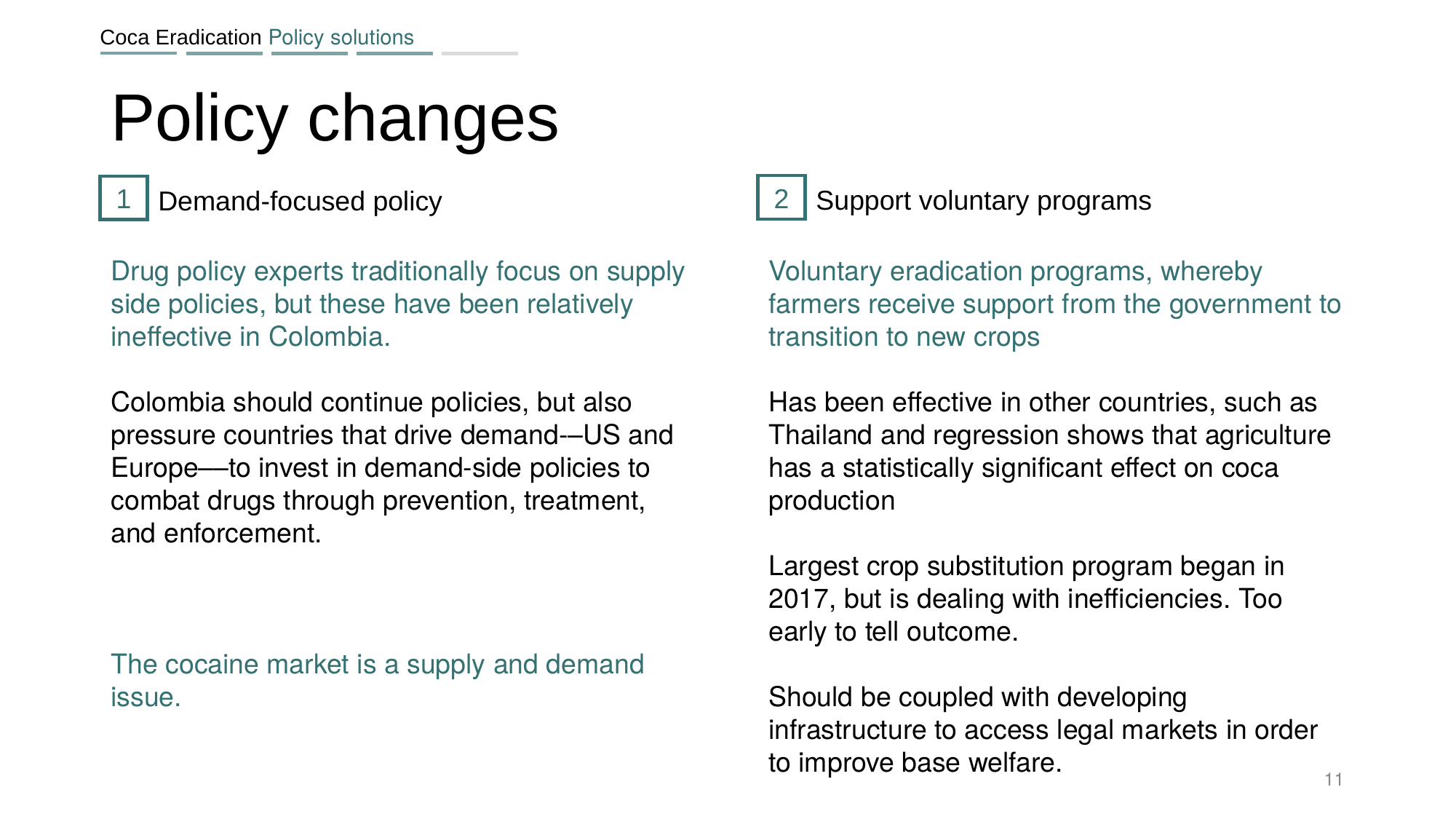

# Policy changes
2
1
Support voluntary programs
Demand-focused policy
Drug policy experts traditionally focus on supply side policies, but these have been relatively ineffective in Colombia.

Colombia should continue policies, but also pressure countries that drive demand-–US and Europe––to invest in demand-side policies to combat drugs through prevention, treatment, and enforcement.

The cocaine market is a supply and demand issue.

Voluntary eradication programs, whereby farmers receive support from the government to transition to new crops

Has been effective in other countries, such as Thailand and regression shows that agriculture has a statistically significant effect on coca production

Largest crop substitution program began in 2017, but is dealing with inefficiencies. Too early to tell outcome.

Should be coupled with developing infrastructure to access legal markets in order to improve base welfare.
11